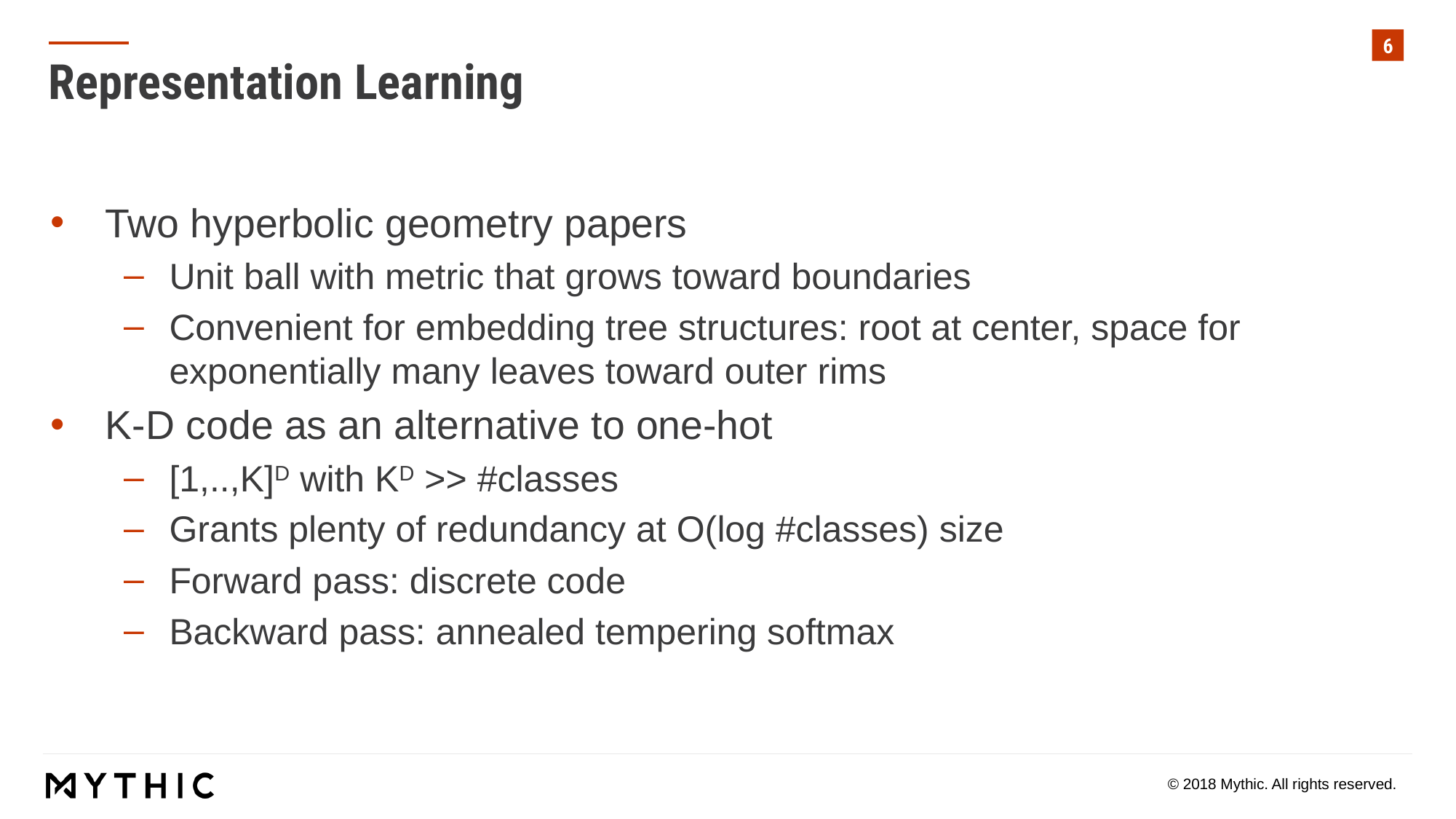

Representation Learning
Two hyperbolic geometry papers
Unit ball with metric that grows toward boundaries
Convenient for embedding tree structures: root at center, space for exponentially many leaves toward outer rims
K-D code as an alternative to one-hot
[1,..,K]D with KD >> #classes
Grants plenty of redundancy at O(log #classes) size
Forward pass: discrete code
Backward pass: annealed tempering softmax